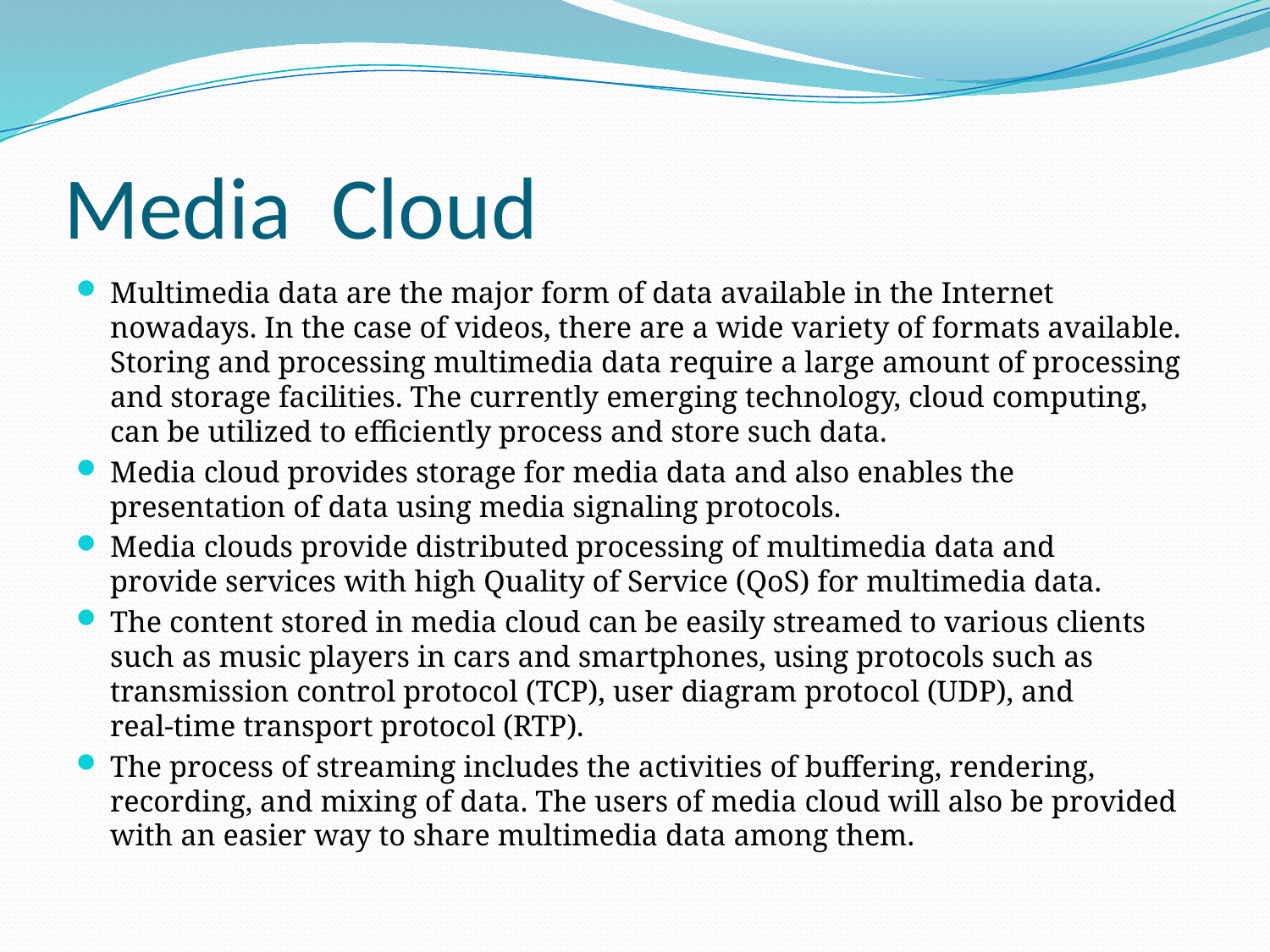

# Media  Cloud
Multimedia data are the major form of data available in the Internet nowadays. In the case of videos, there are a wide variety of formats available.
Storing and processing multimedia data require a large amount of processing and storage facilities. The currently emerging technology, cloud computing, can be utilized to efficiently process and store such data.
Media cloud provides storage for media data and also enables the presentation of data using media signaling protocols.
Media clouds provide distributed processing of multimedia data and
provide services with high Quality of Service (QoS) for multimedia data.
The content stored in media cloud can be easily streamed to various clients such as music players in cars and smartphones, using protocols such as
transmission control protocol (TCP), user diagram protocol (UDP), and
real-time transport protocol (RTP).
The process of streaming includes the activities of buffering, rendering,
recording, and mixing of data. The users of media cloud will also be provided with an easier way to share multimedia data among them.